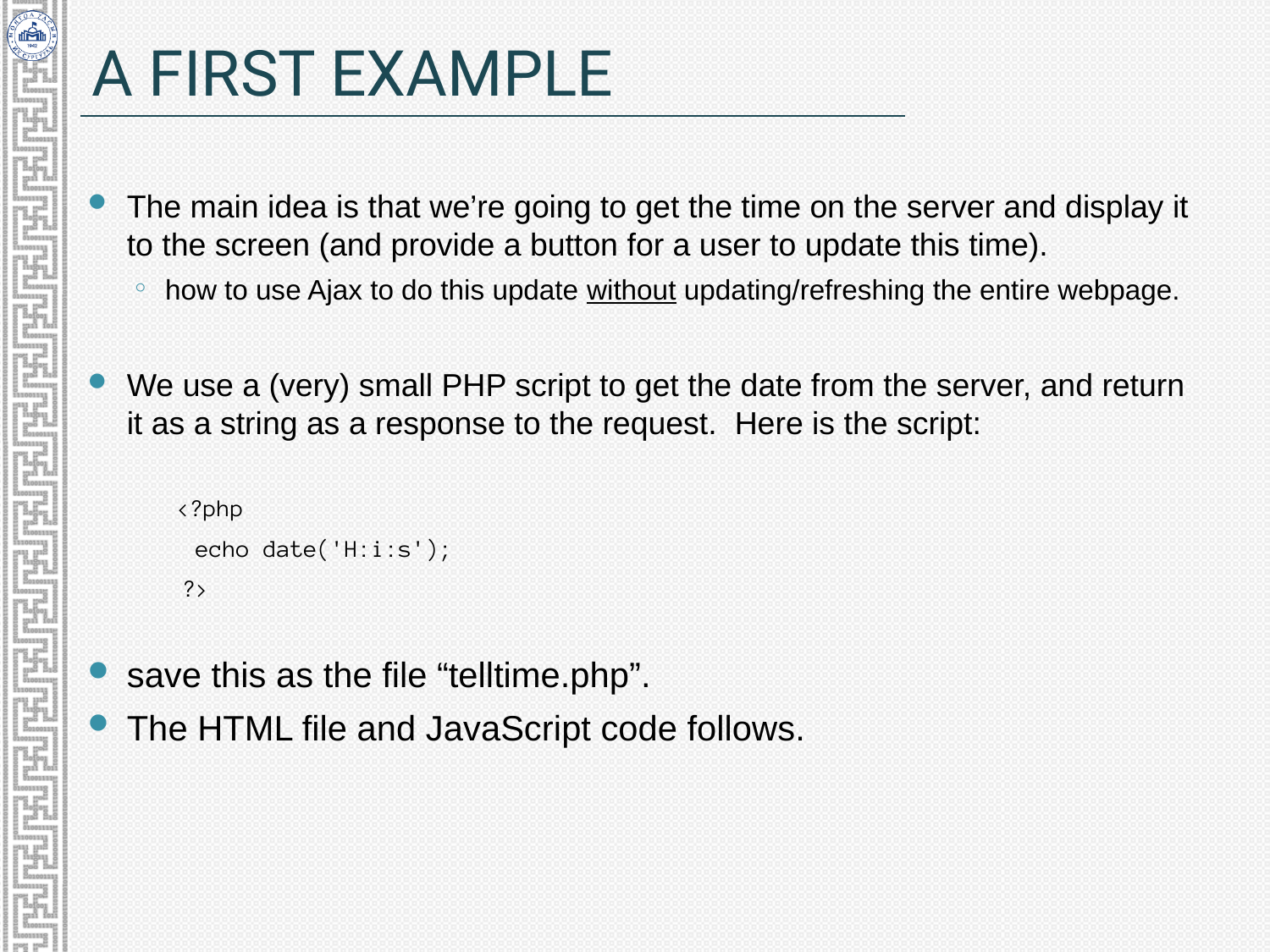

# A first example
The main idea is that we’re going to get the time on the server and display it to the screen (and provide a button for a user to update this time).
how to use Ajax to do this update without updating/refreshing the entire webpage.

We use a (very) small PHP script to get the date from the server, and return it as a string as a response to the request.  Here is the script:

      <?php
        echo date('H:i:s');
       ?>

save this as the file “telltime.php”.
The HTML file and JavaScript code follows.